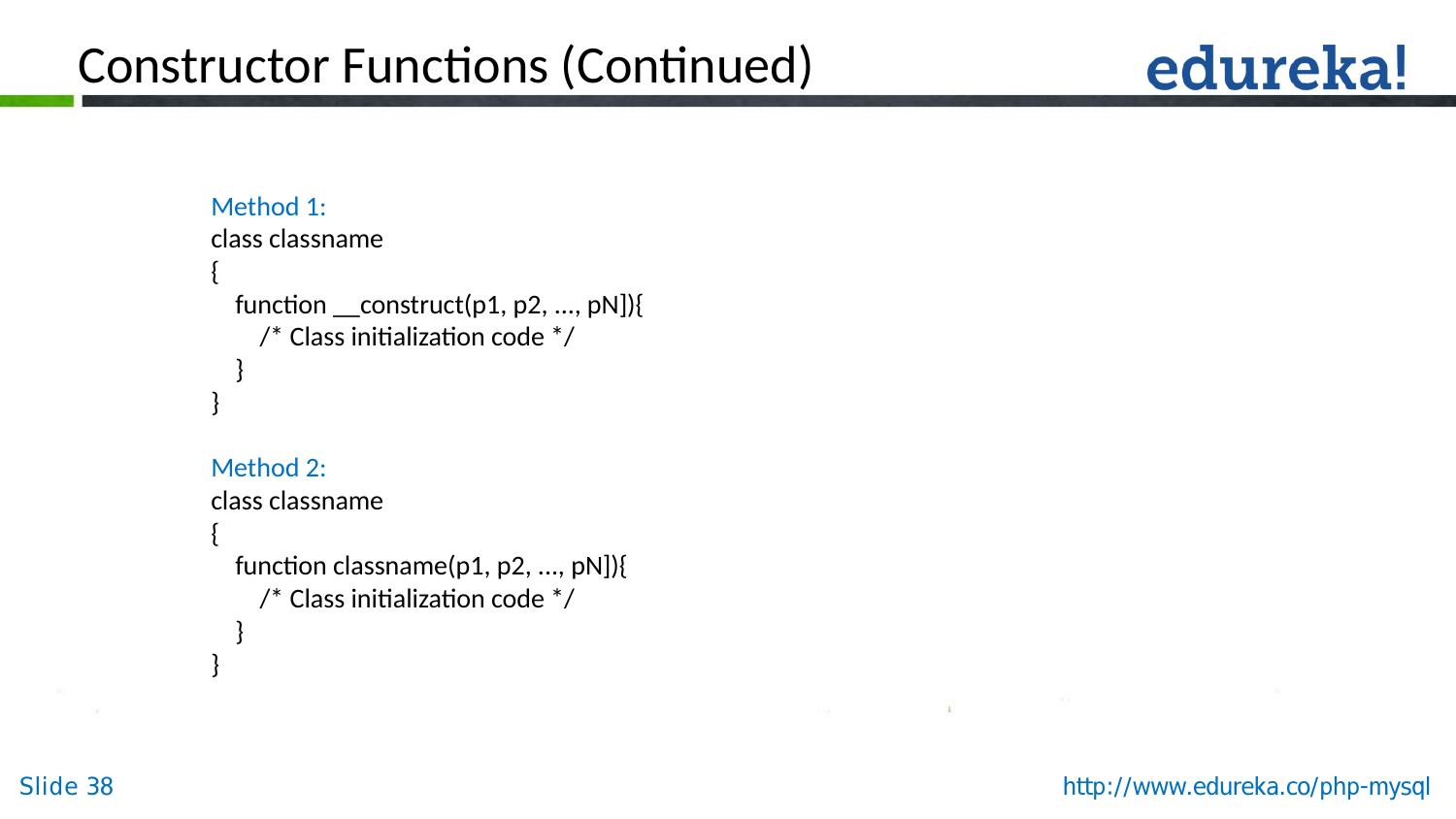

Constructor Functions (Continued)
Method 1:
class classname
{
    function __construct(p1, p2, ..., pN]){
        /* Class initialization code */
    }
}
Method 2:
class classname
{
    function classname(p1, p2, ..., pN]){
        /* Class initialization code */
    }
}